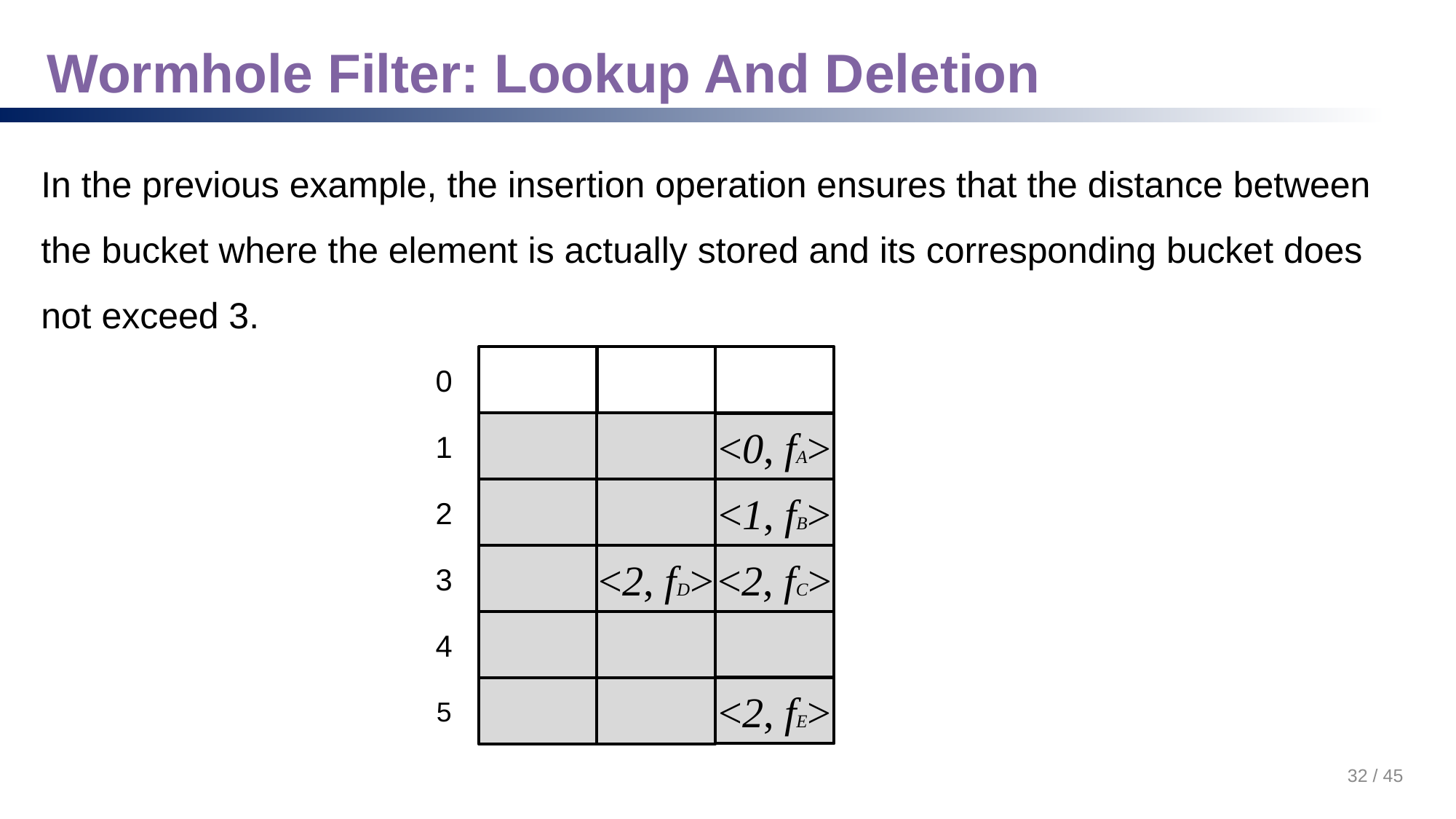

# Wormhole Filter: Lookup And Deletion
In the previous example, the insertion operation ensures that the distance between the bucket where the element is actually stored and its corresponding bucket does not exceed 3.

0

<0, fA>
1

<1, fB>

2
<2, fD>
<2, fC>

3

4
<2, fE>

5
32 / 45